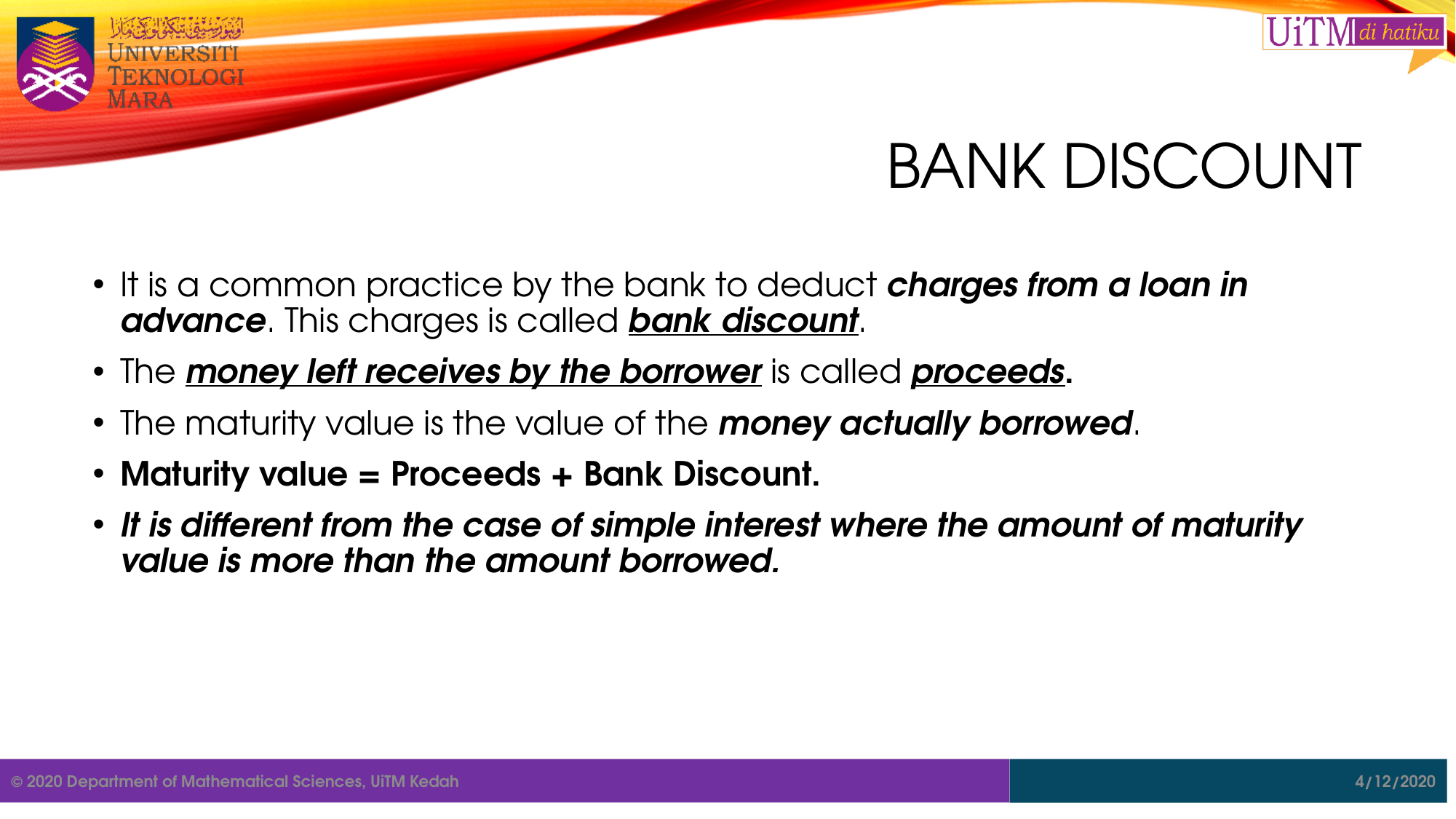

# Bank Discount
It is a common practice by the bank to deduct charges from a loan in advance. This charges is called bank discount.
The money left receives by the borrower is called proceeds.
The maturity value is the value of the money actually borrowed.
Maturity value = Proceeds + Bank Discount.
It is different from the case of simple interest where the amount of maturity value is more than the amount borrowed.